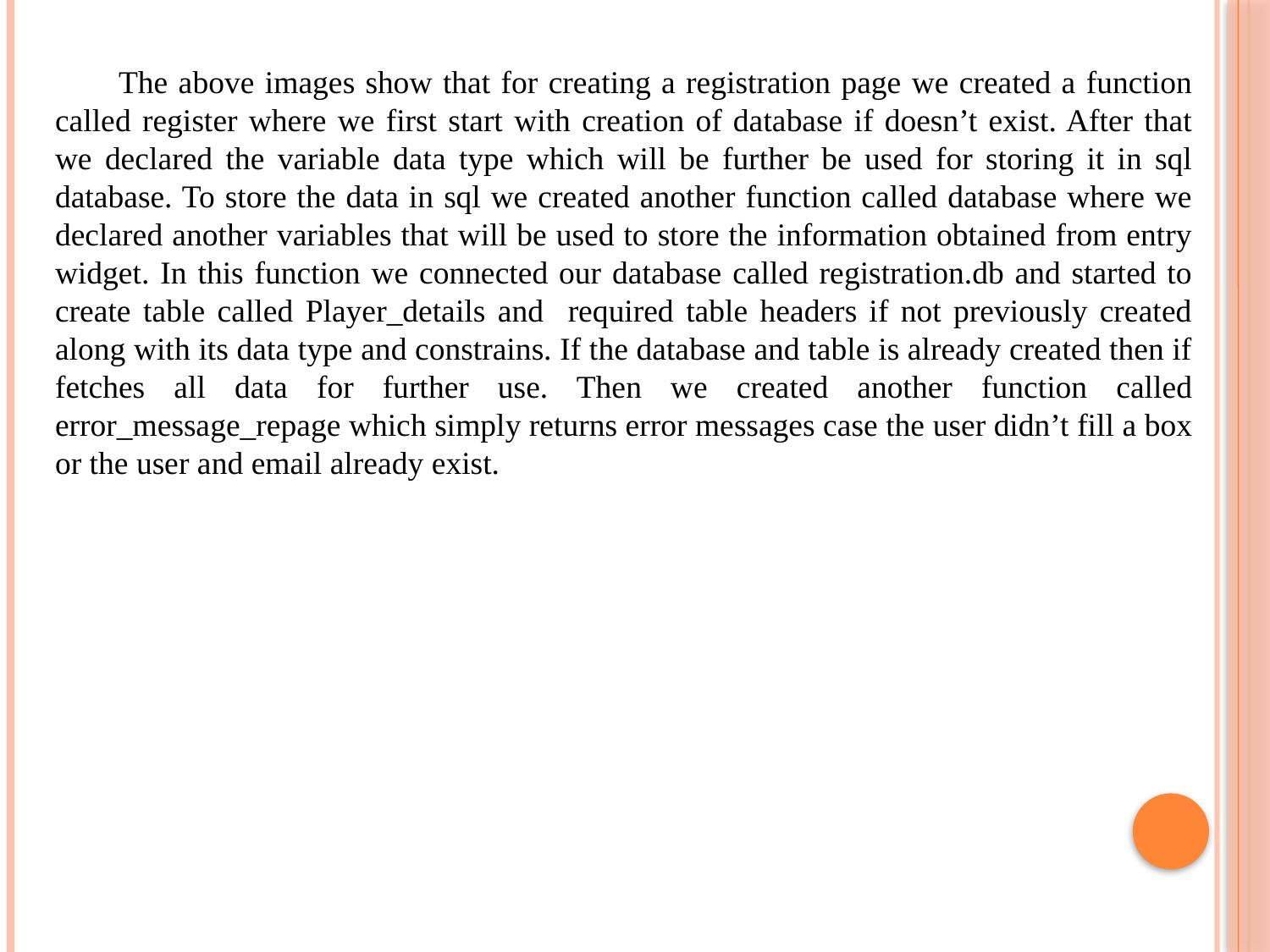

The above images show that for creating a registration page we created a function called register where we first start with creation of database if doesn’t exist. After that we declared the variable data type which will be further be used for storing it in sql database. To store the data in sql we created another function called database where we declared another variables that will be used to store the information obtained from entry widget. In this function we connected our database called registration.db and started to create table called Player_details and  required table headers if not previously created along with its data type and constrains. If the database and table is already created then if fetches all data for further use. Then we created another function called error_message_repage which simply returns error messages case the user didn’t fill a box or the user and email already exist.